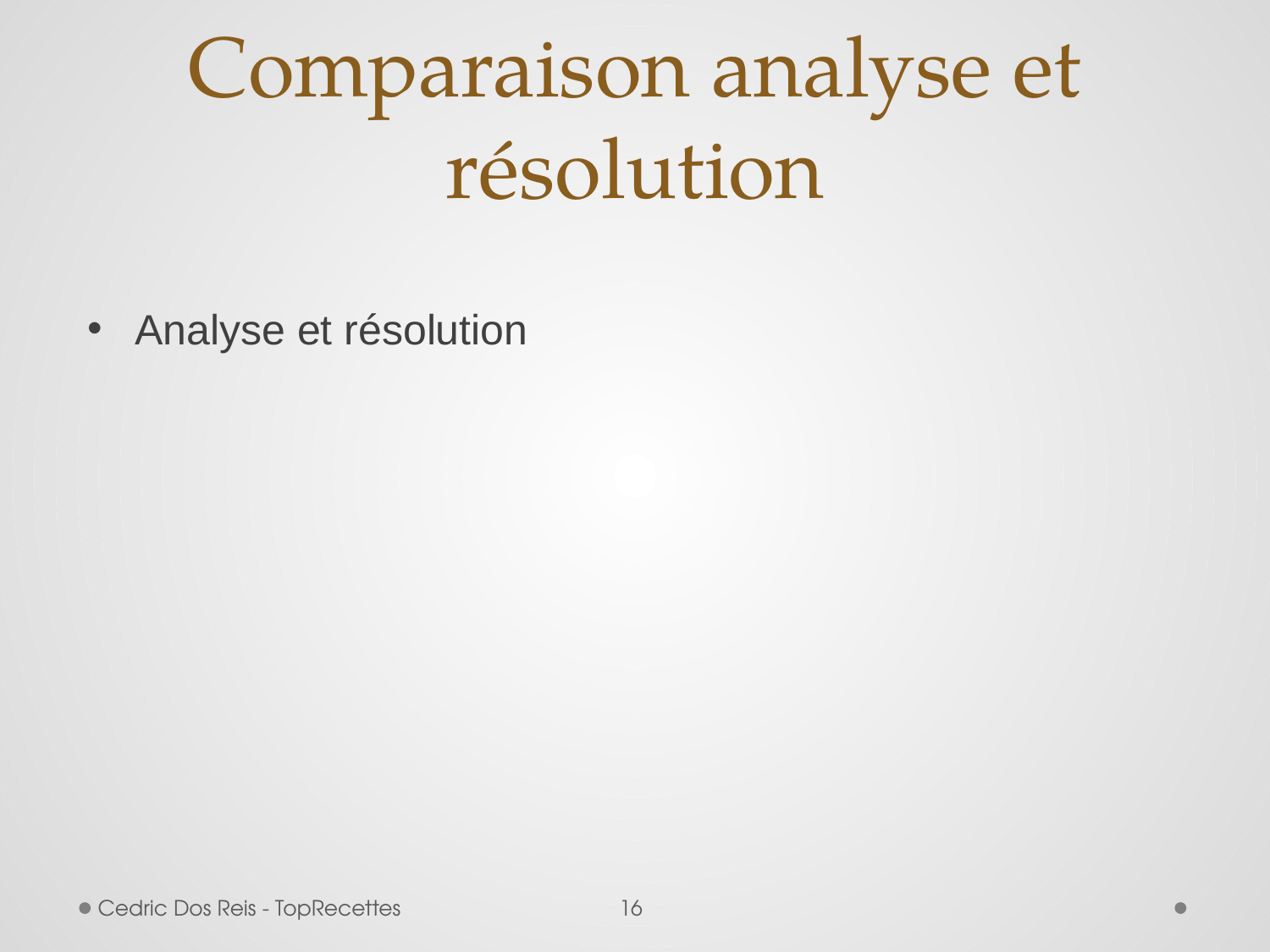

# Comparaison analyse et résolution

Analyse et résolution
16
Cedric Dos Reis - TopRecettes